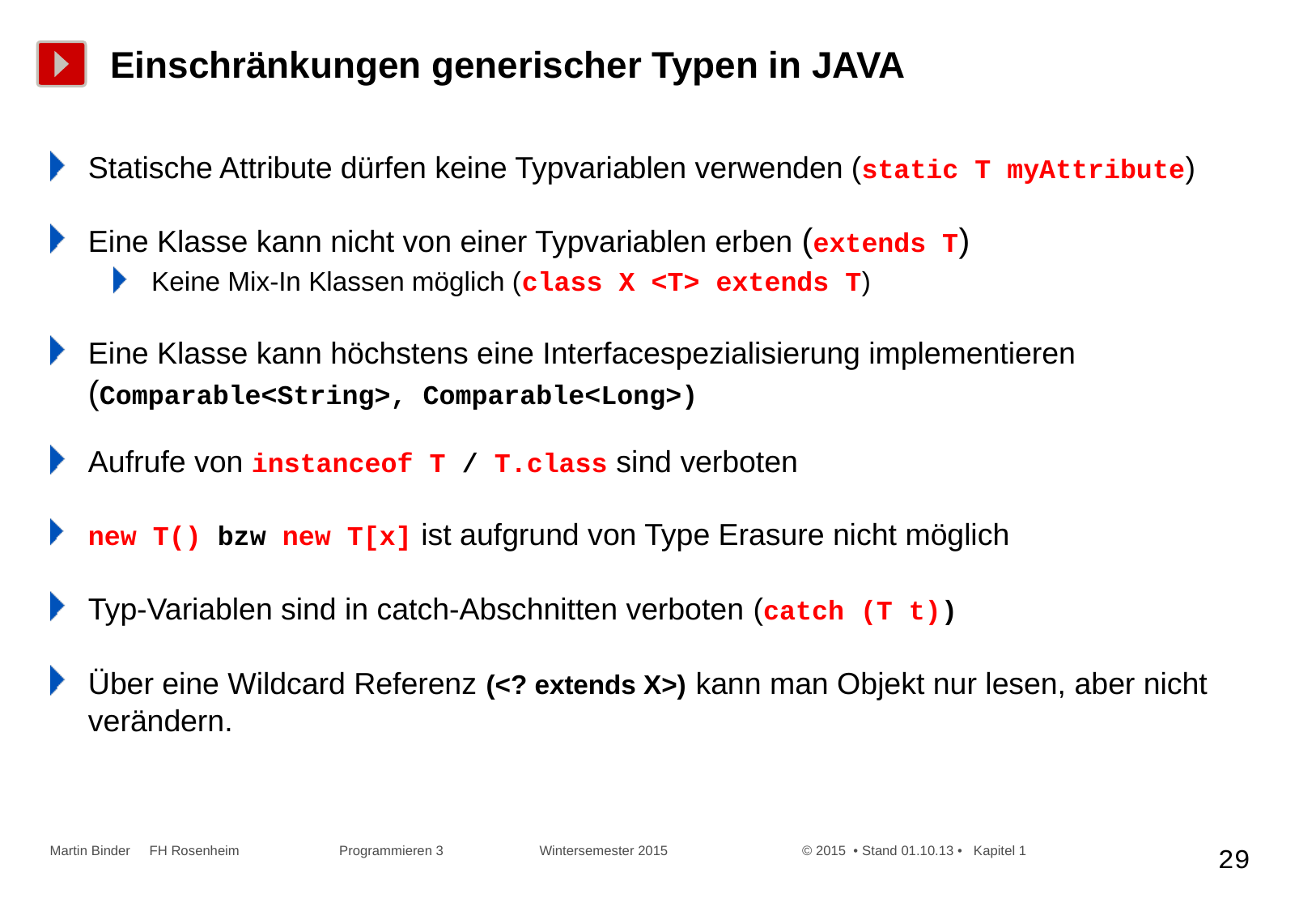

# Einschränkungen generischer Typen in JAVA
Statische Attribute dürfen keine Typvariablen verwenden (static T myAttribute)
Eine Klasse kann nicht von einer Typvariablen erben (extends T)
Keine Mix-In Klassen möglich (class X <T> extends T)
Eine Klasse kann höchstens eine Interfacespezialisierung implementieren (Comparable<String>, Comparable<Long>)
Aufrufe von instanceof T / T.class sind verboten
new T() bzw new T[x] ist aufgrund von Type Erasure nicht möglich
Typ-Variablen sind in catch-Abschnitten verboten (catch (T t))
Über eine Wildcard Referenz (<? extends X>) kann man Objekt nur lesen, aber nicht verändern.
Martin Binder     FH Rosenheim                          Programmieren 3                         Wintersemester 2015                                   © 2015  • Stand 01.10.13 •   Kapitel 1